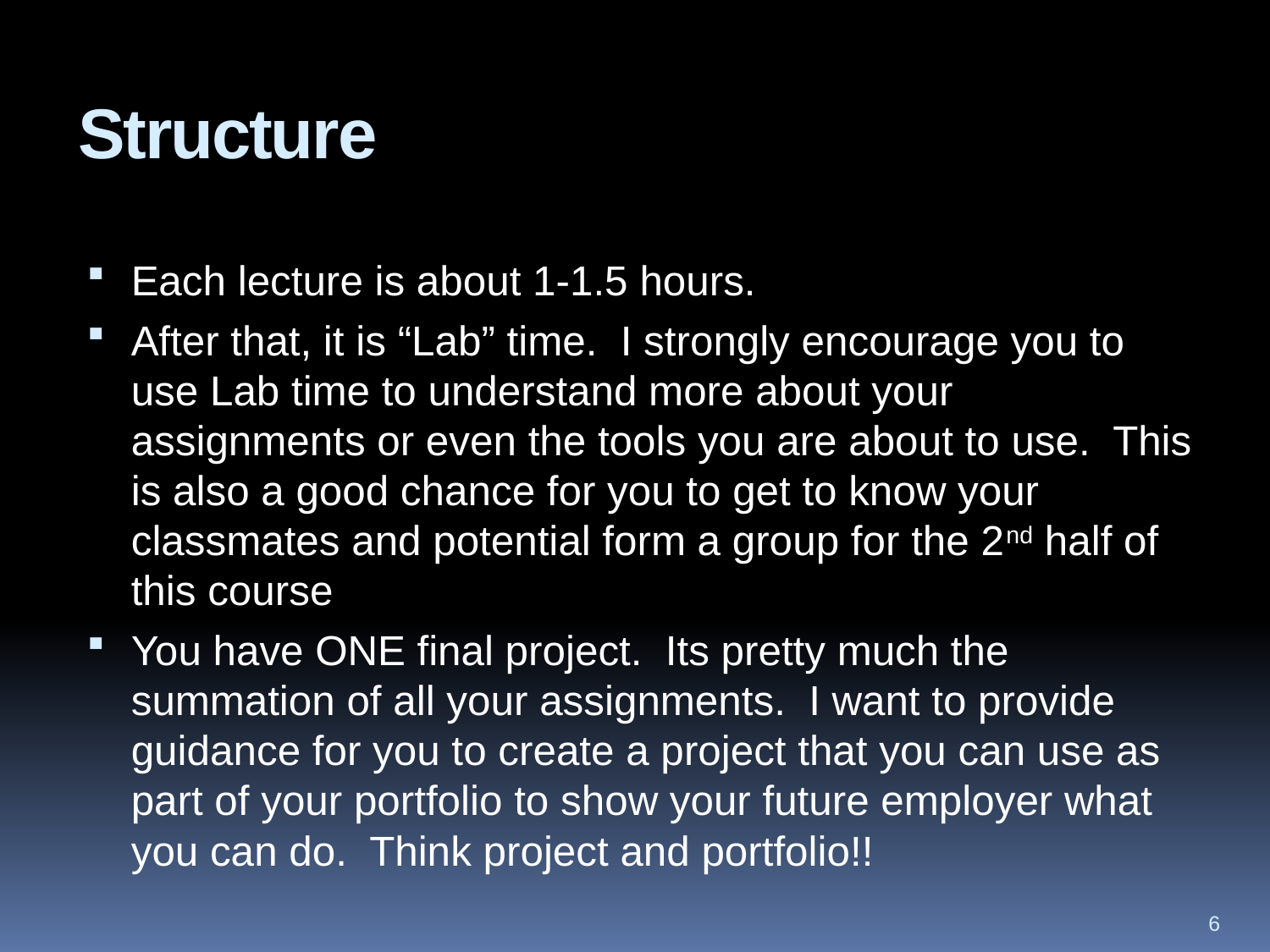

# Structure
Each lecture is about 1-1.5 hours.
After that, it is “Lab” time.  I strongly encourage you to use Lab time to understand more about your assignments or even the tools you are about to use.  This is also a good chance for you to get to know your classmates and potential form a group for the 2nd half of this course
You have ONE final project.  Its pretty much the summation of all your assignments.  I want to provide guidance for you to create a project that you can use as part of your portfolio to show your future employer what you can do.  Think project and portfolio!!
6